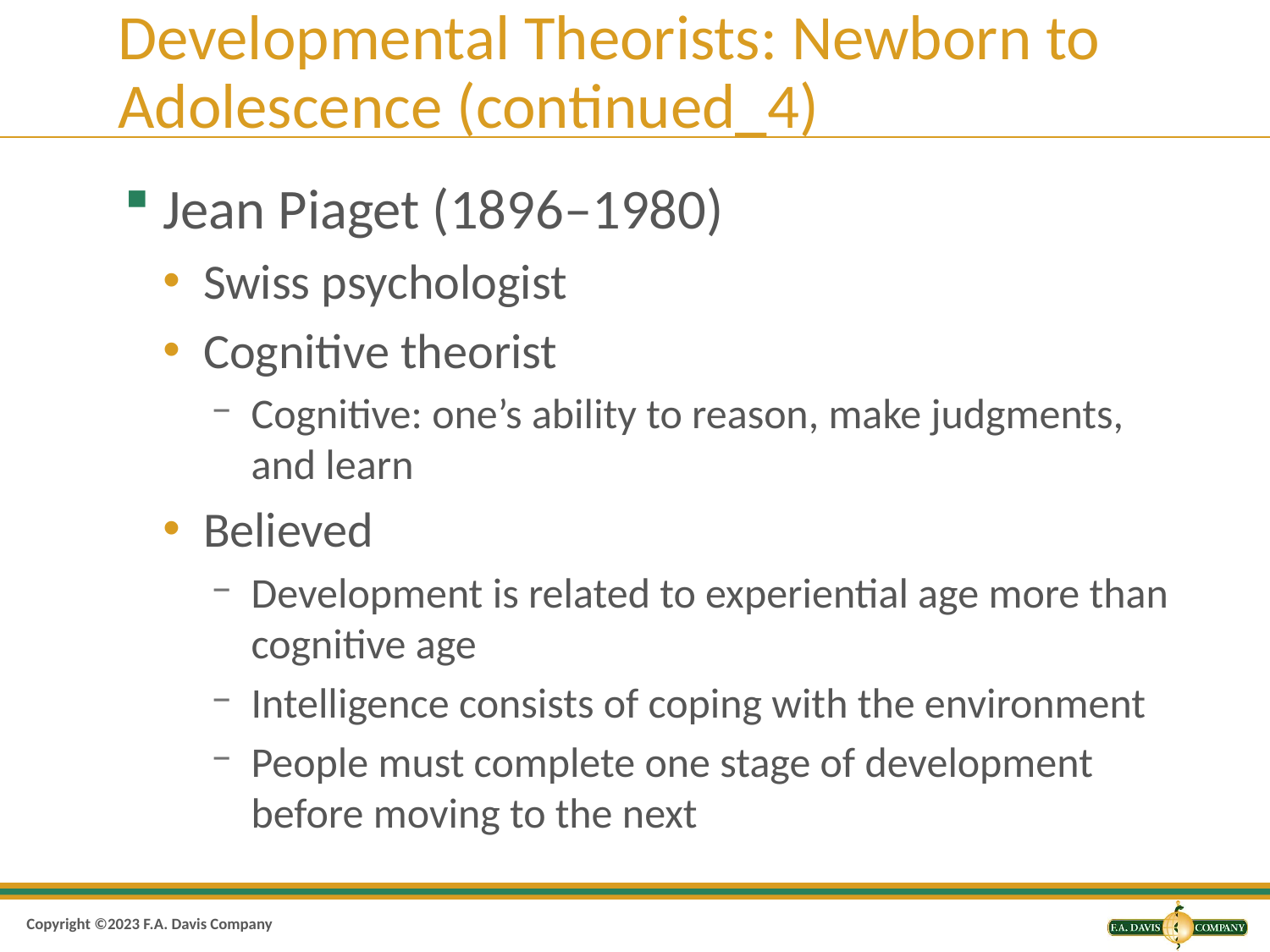

# Developmental Theorists: Newborn to Adolescence (continued_4)
Jean Piaget (1896–1980)
Swiss psychologist
Cognitive theorist
Cognitive: one’s ability to reason, make judgments, and learn
Believed
Development is related to experiential age more than cognitive age
Intelligence consists of coping with the environment
People must complete one stage of development before moving to the next